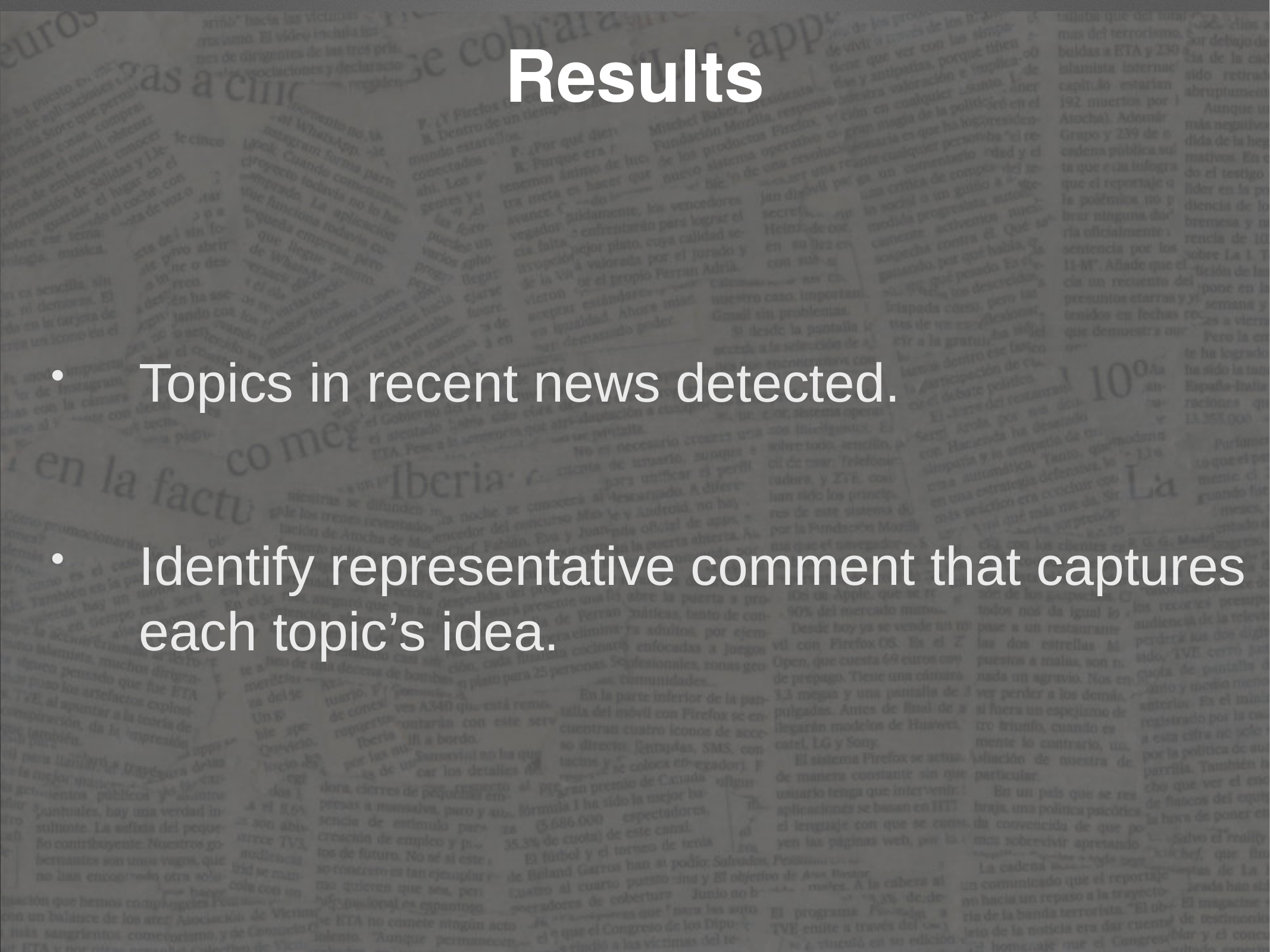

# Results
Topics in recent news detected.
Identify representative comment that captures each topic’s idea.